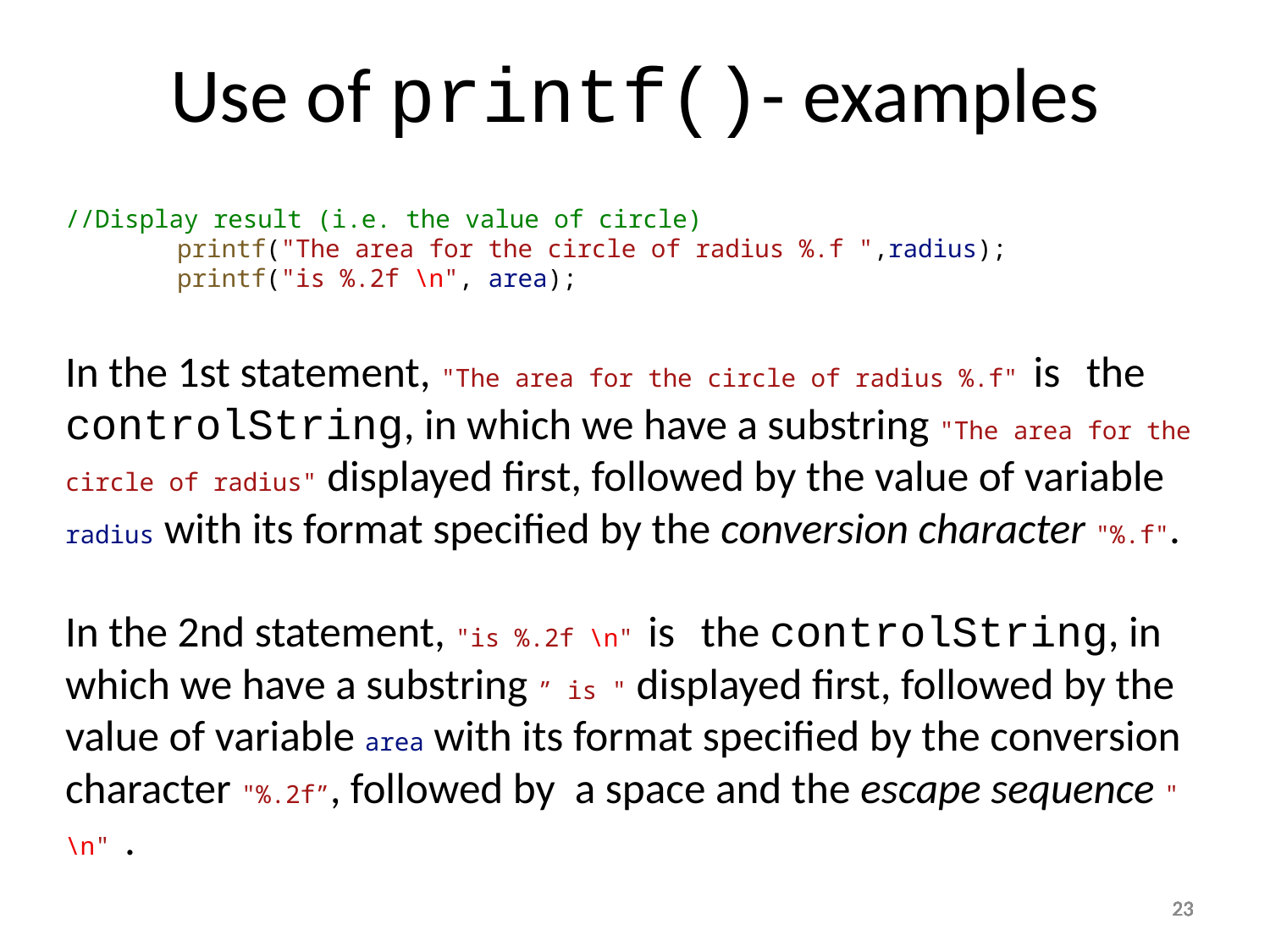

Use of printf()- examples
//Display result (i.e. the value of circle)
	printf("The area for the circle of radius %.f ",radius);
	printf("is %.2f \n", area);

In the 1st statement, "The area for the circle of radius %.f" is the controlString, in which we have a substring "The area for the circle of radius" displayed first, followed by the value of variable radius with its format specified by the conversion character "%.f".

In the 2nd statement, "is %.2f \n" is the controlString, in which we have a substring ” is " displayed first, followed by the value of variable area with its format specified by the conversion character "%.2f”, followed by  a space and the escape sequence " \n" .

23
23
23
23
23
23
23
23
23
23
23